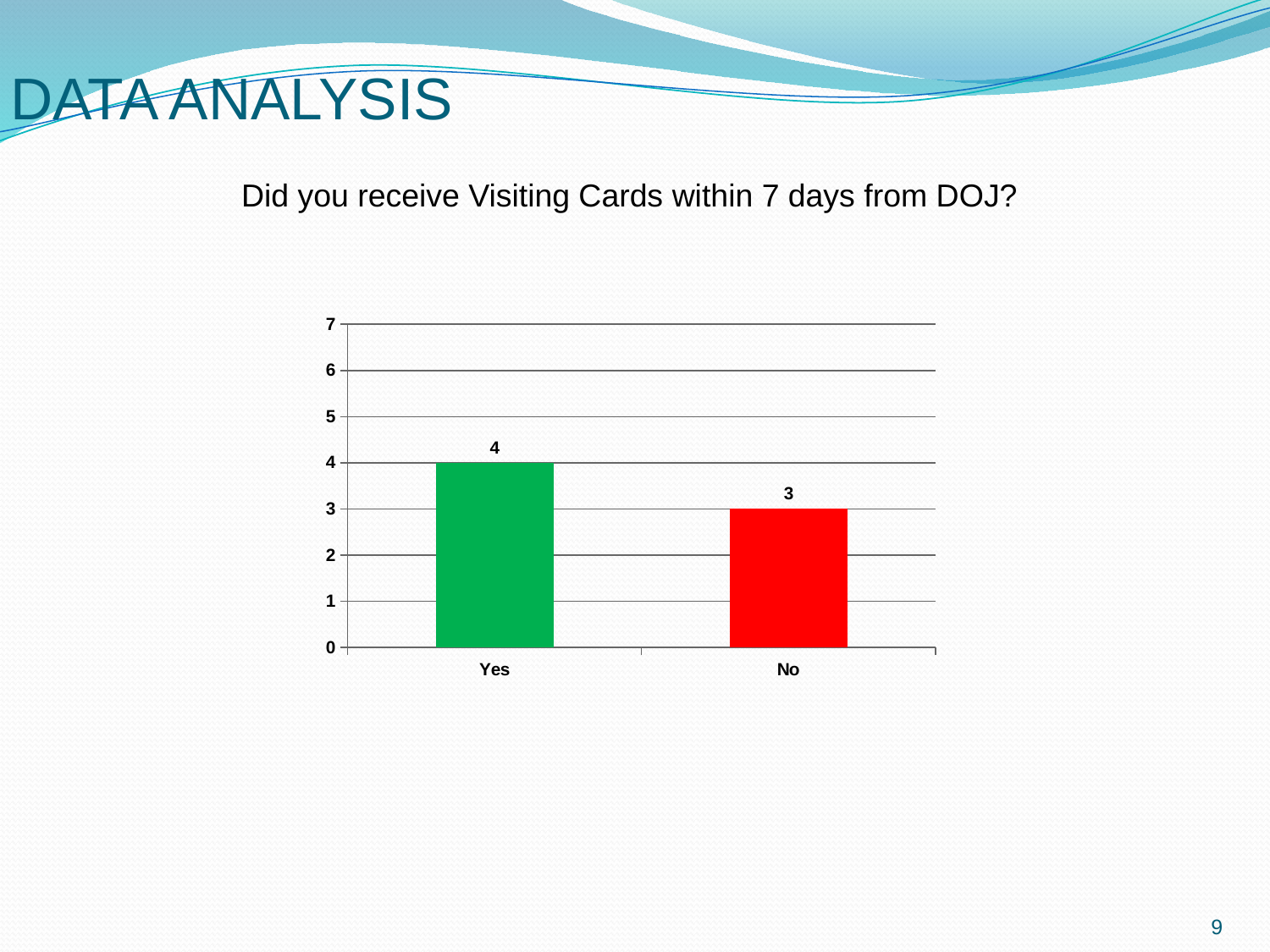

# DATA ANALYSIS
Did you receive Visiting Cards within 7 days from DOJ?

### Chart

| Category |
|---|

### Chart

| Category |  |
|---|---|
| Yes | 4.0 |
| No | 3.0 |

### Chart

| Category |
|---|
9